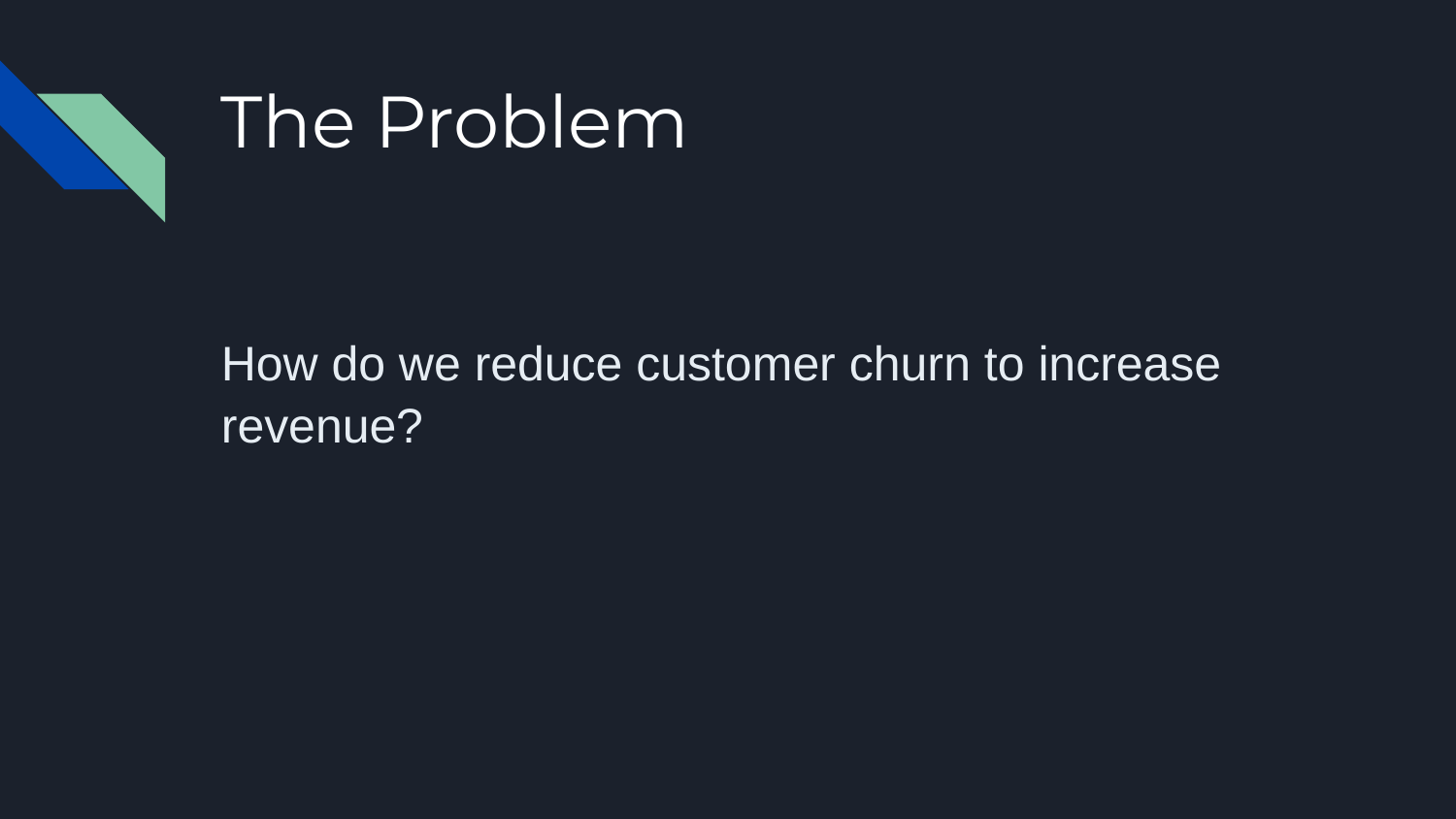

# The Problem

How do we reduce customer churn to increase revenue?